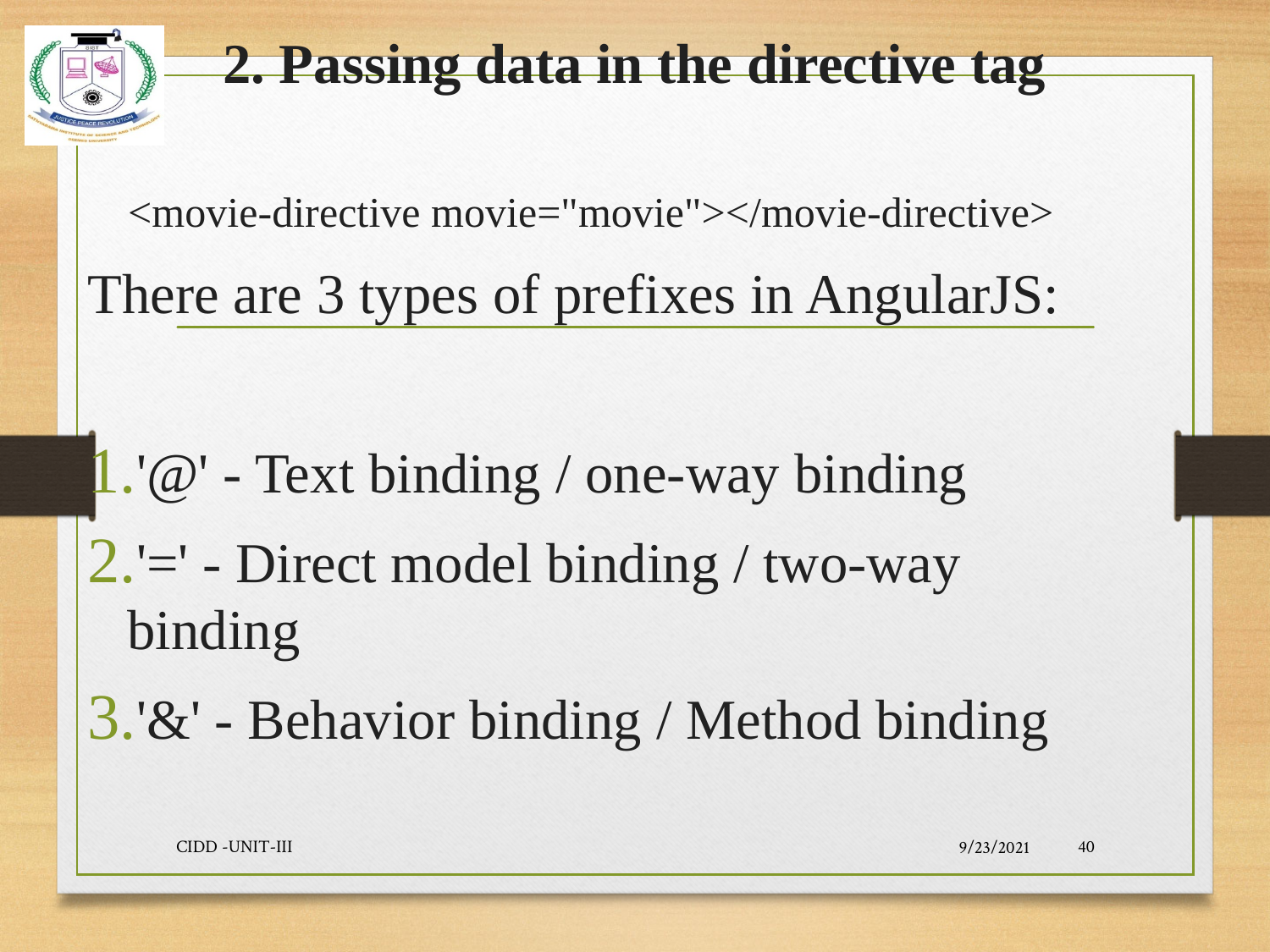

# 2. Passing data in the directive tag

<movie-directive movie="movie"></movie-directive>
There are 3 types of prefixes in AngularJS:

'@' - Text binding / one-way binding
'=' - Direct model binding / two-way binding
'&' - Behavior binding / Method binding

CIDD -UNIT-III
9/23/2021
40